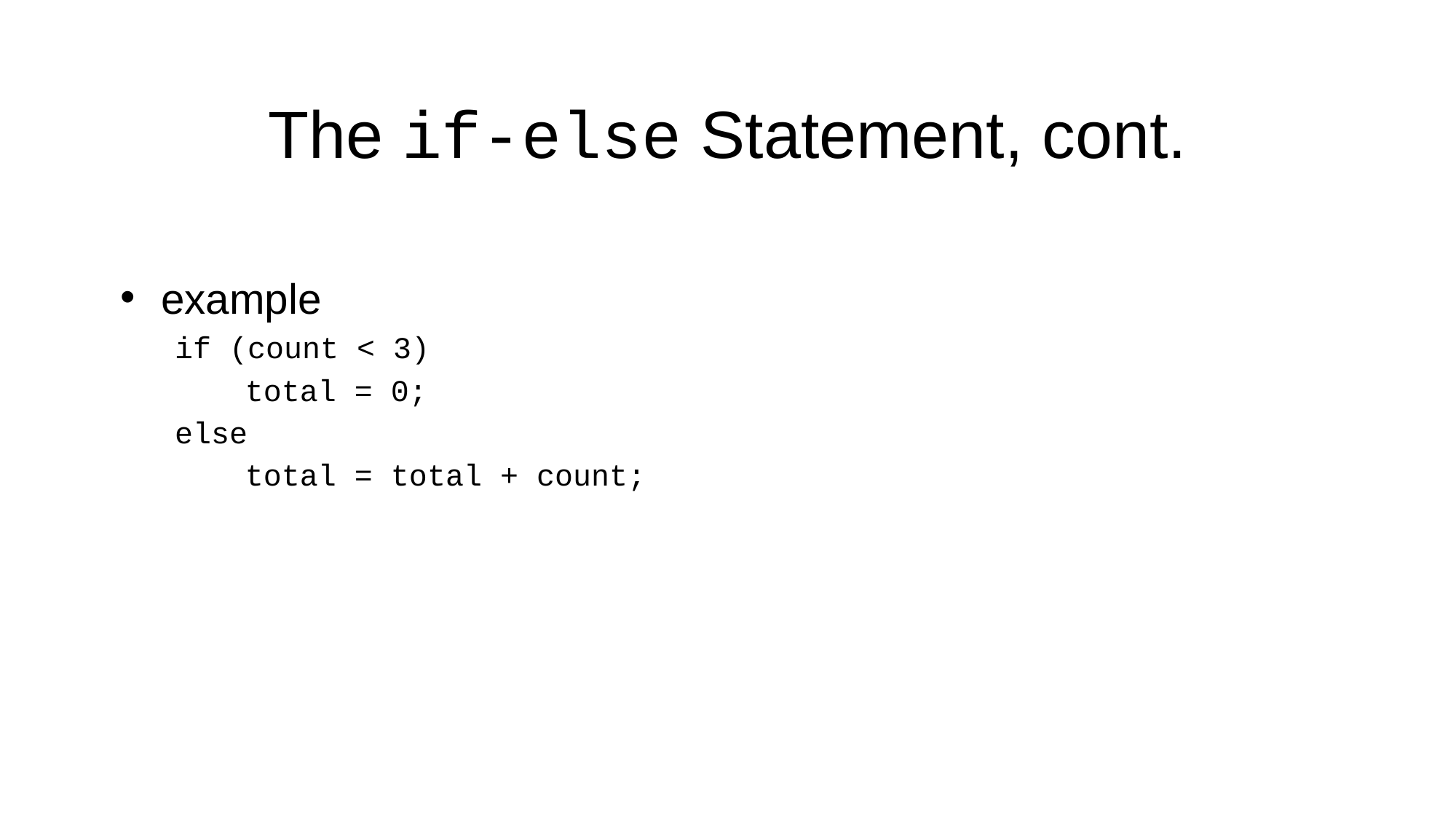

# The if-else Statement, cont.
example
if (count < 3)
	  total = 0;
else
	  total = total + count;